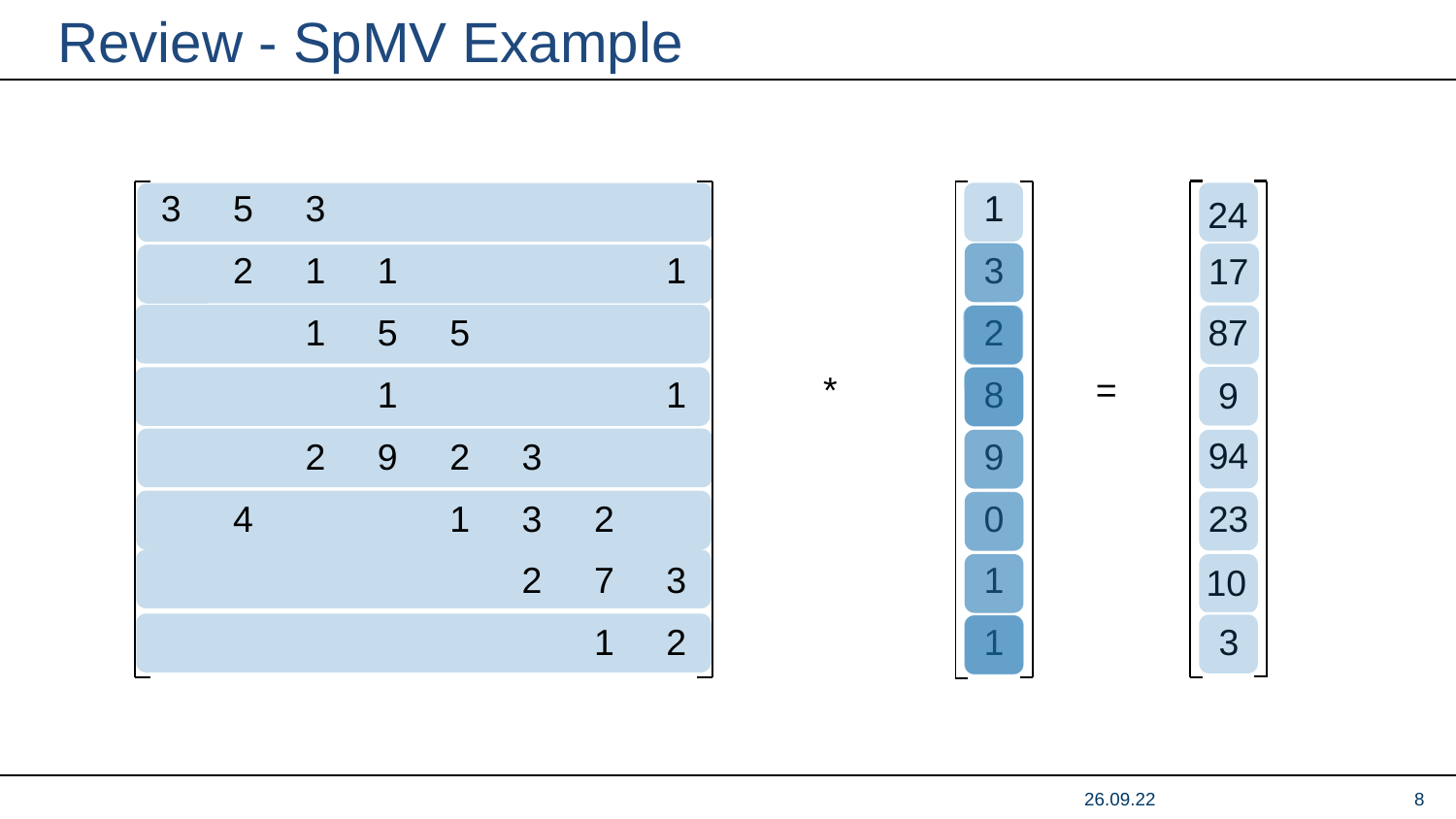

# Review - SpMV Example
| 0 |
| --- |
| 0 |
| 0 |
| 0 |
| 0 |
| 0 |
| 0 |
| 0 |
| 3 | 5 | 3 |  |  |  |  |  |
| --- | --- | --- | --- | --- | --- | --- | --- |
|  | 2 | 1 | 1 |  |  |  | 1 |
|  |  | 1 | 5 | 5 |  |  |  |
|  |  |  | 1 |  |  |  | 1 |
|  |  | 2 | 9 | 2 | 3 |  |  |
|  | 4 |  |  | 1 | 3 | 2 |  |
|  |  |  |  |  | 2 | 7 | 3 |
|  |  |  |  |  |  | 1 | 2 |
| 1 |
| --- |
| 3 |
| 2 |
| 8 |
| 9 |
| 0 |
| 1 |
| 1 |

24
17

87

 *
 =
9

94

23

10

3

26.09.22

8